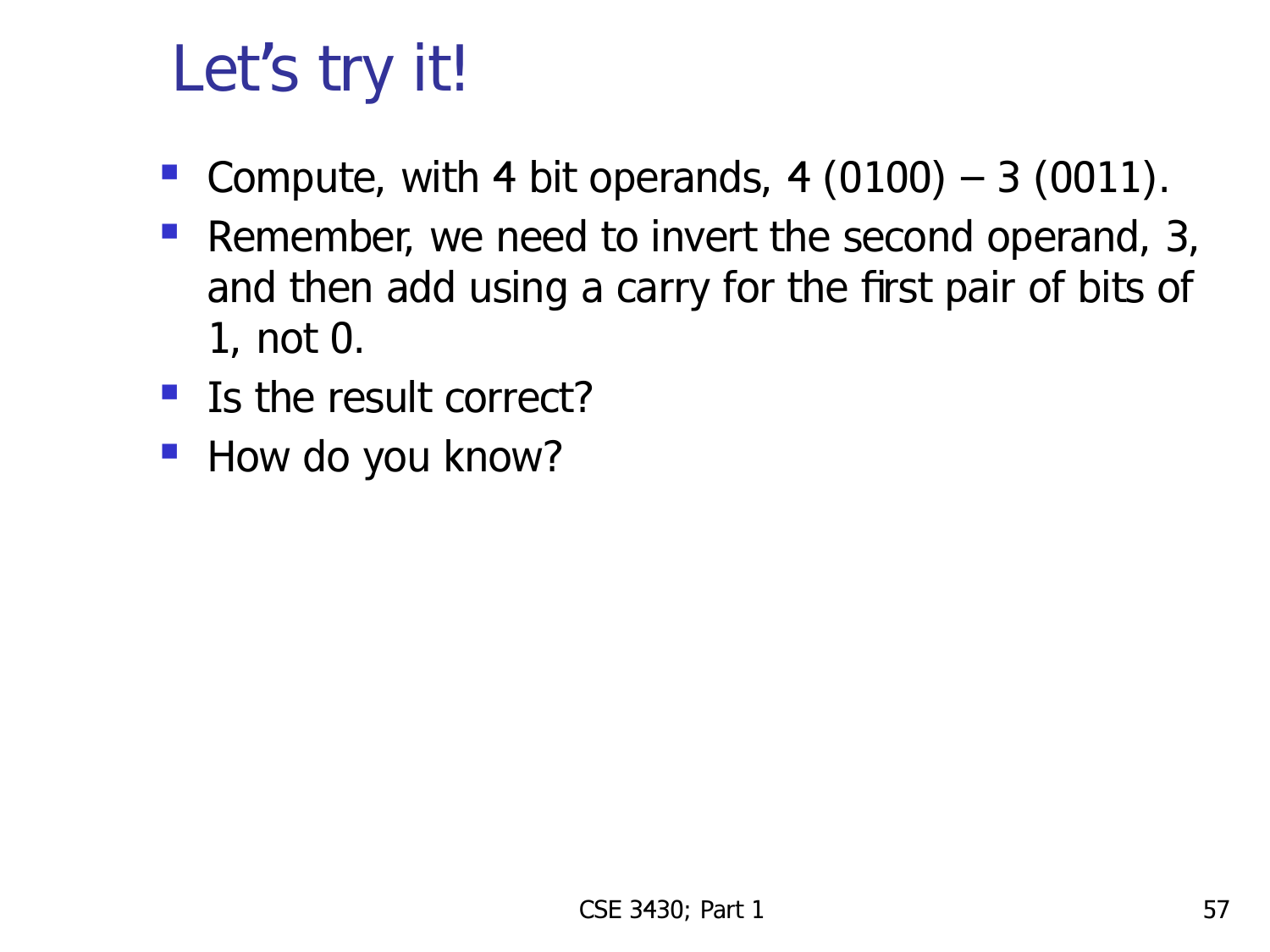

# Let’s try it!
Compute, with 4 bit operands, 4 (0100) – 3 (0011).
Remember, we need to invert the second operand, 3, and then add using a carry for the first pair of bits of 1, not 0.
Is the result correct?
How do you know?
CSE 3430; Part 1
57